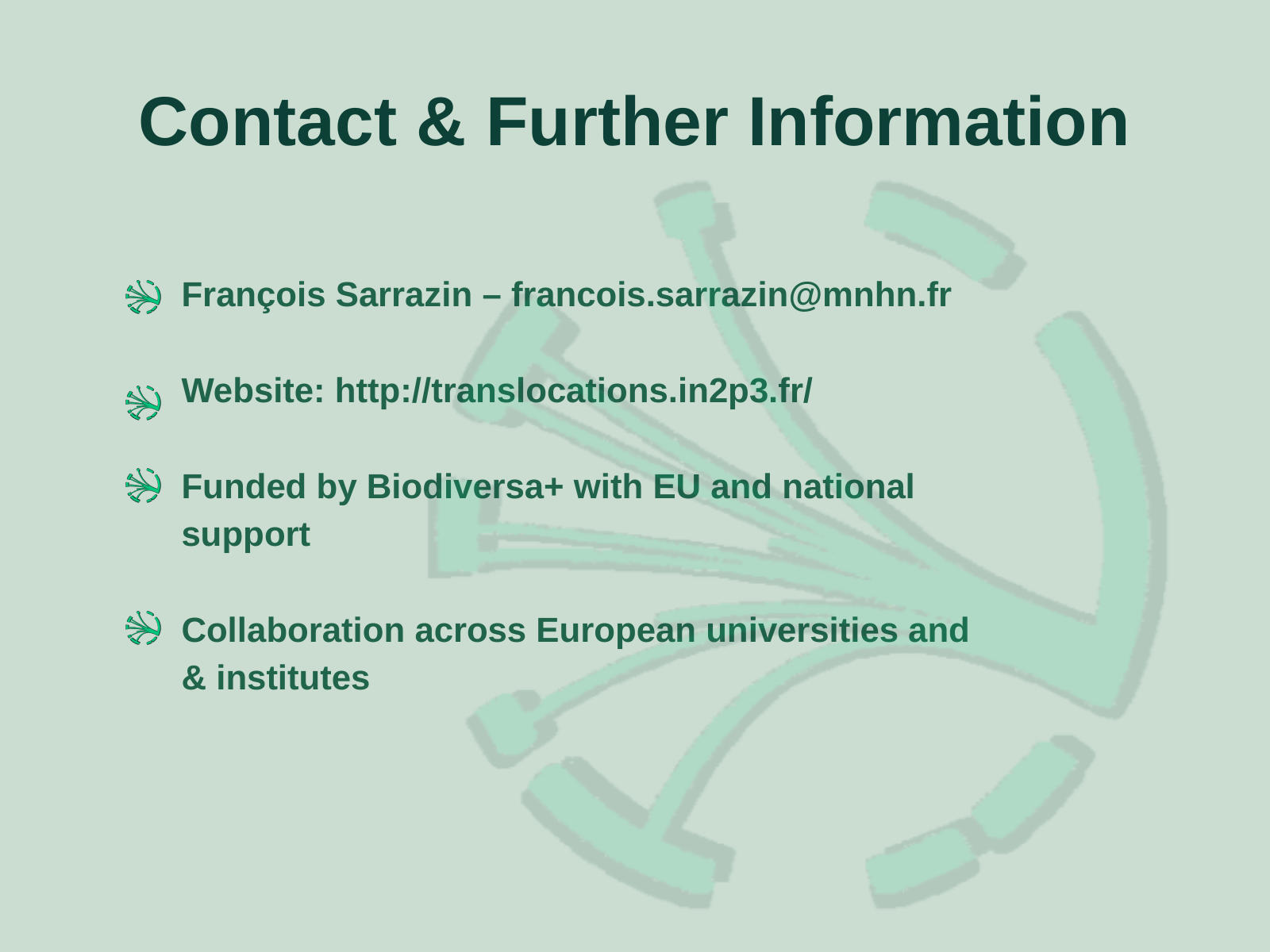

Contact & Further Information

François Sarrazin – francois.sarrazin@mnhn.fr

Website: http://translocations.in2p3.fr/

Funded by Biodiversa+ with EU and national support

Collaboration across European universities and & institutes